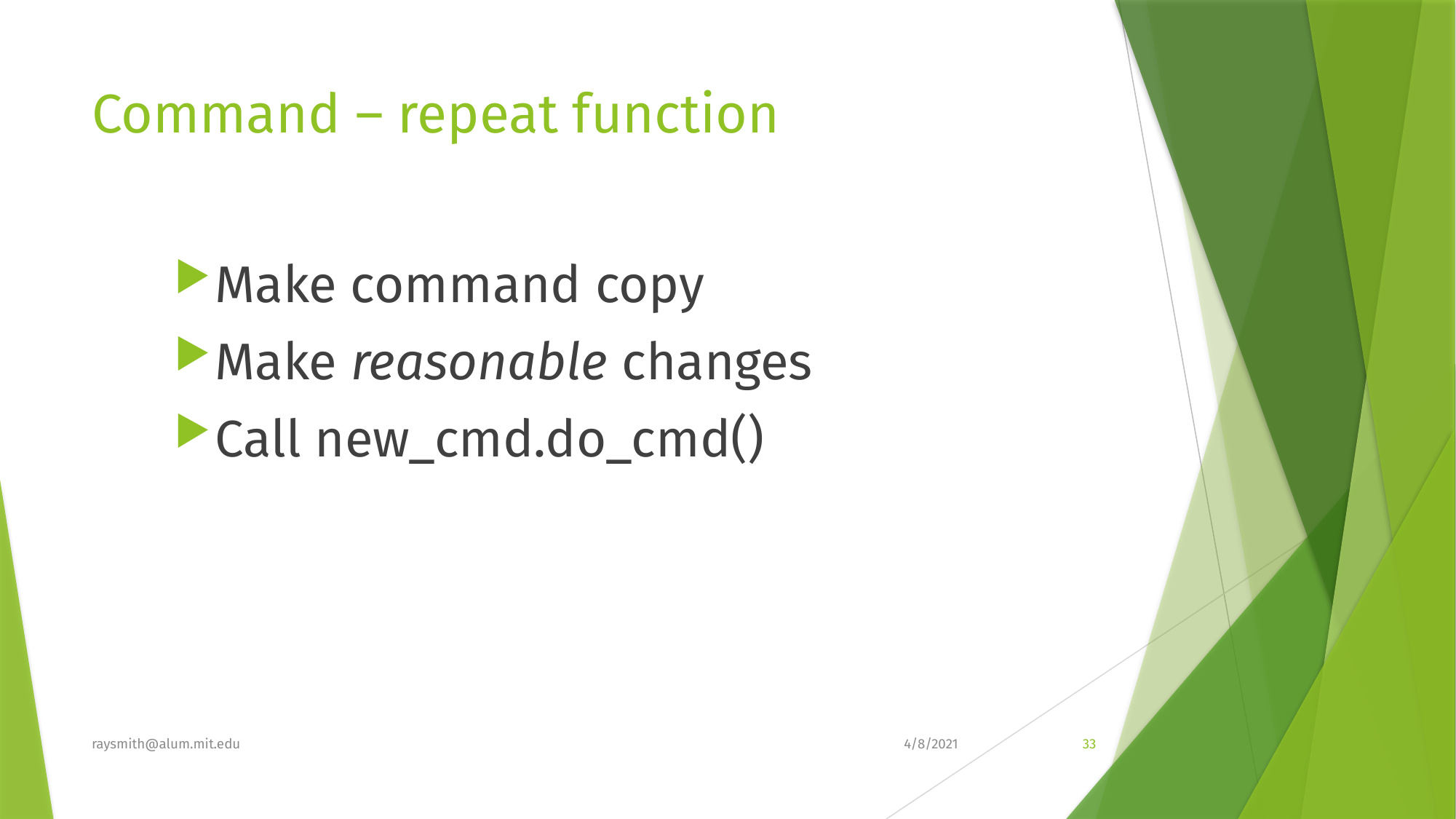

# Command – repeat function
Make command copy
Make reasonable changes
Call new_cmd.do_cmd()
raysmith@alum.mit.edu
4/8/2021
33